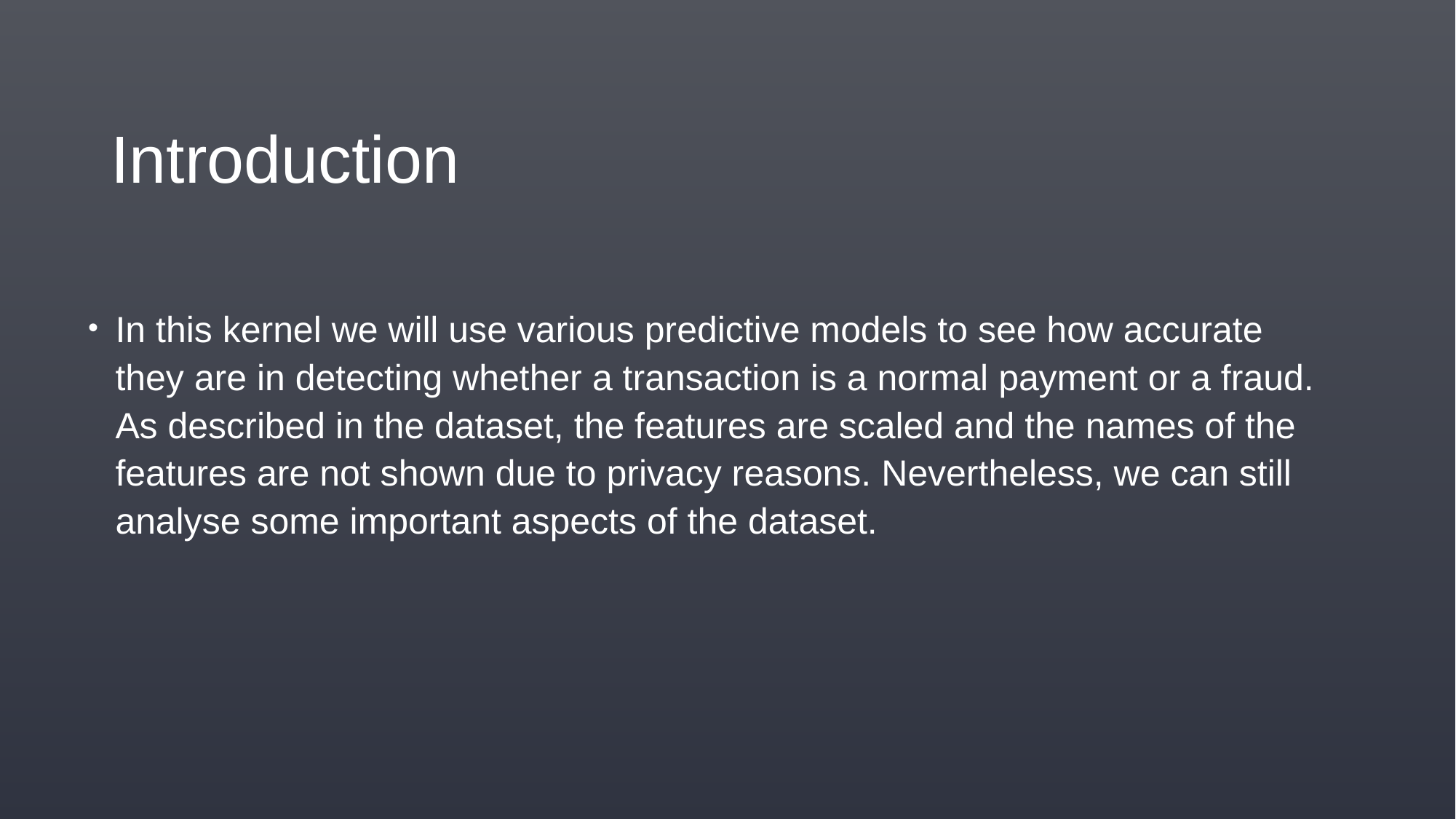

# Introduction
In this kernel we will use various predictive models to see how accurate they are in detecting whether a transaction is a normal payment or a fraud. As described in the dataset, the features are scaled and the names of the features are not shown due to privacy reasons. Nevertheless, we can still analyse some important aspects of the dataset.